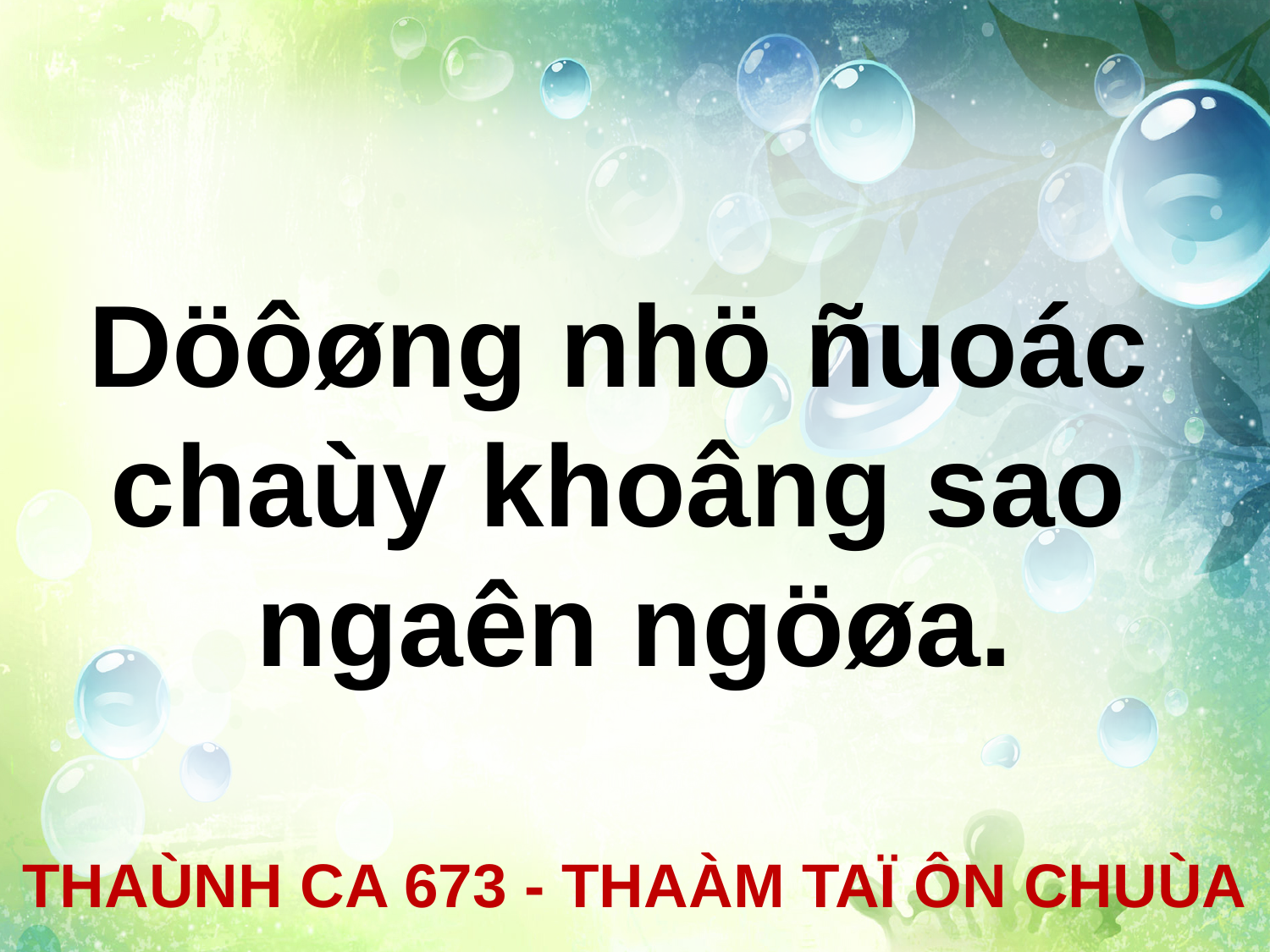

Döôøng nhö ñuoác
chaùy khoâng sao
ngaên ngöøa.
THAÙNH CA 673 - THAÀM TAÏ ÔN CHUÙA